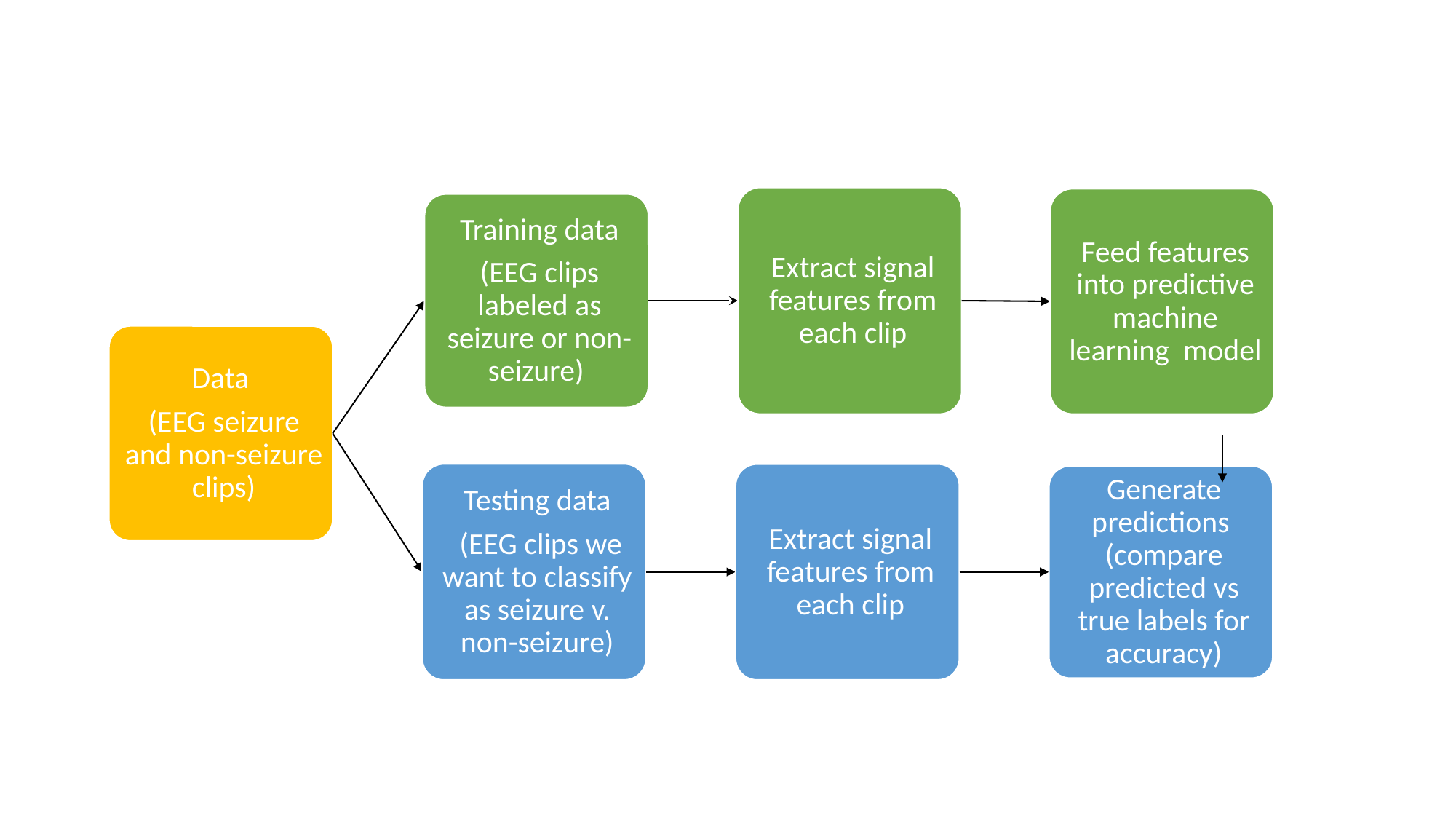

Data
(EEG seizure and non-seizure clips)

Training data
(EEG clips labeled as seizure or non-seizure)

Extract signal features from each clip

Feed features into predictive machine learning  model

Testing data
 (EEG clips we want to classify as seizure v. non-seizure)

Extract signal features from each clip

Generate predictions  (compare predicted vs true labels for accuracy)